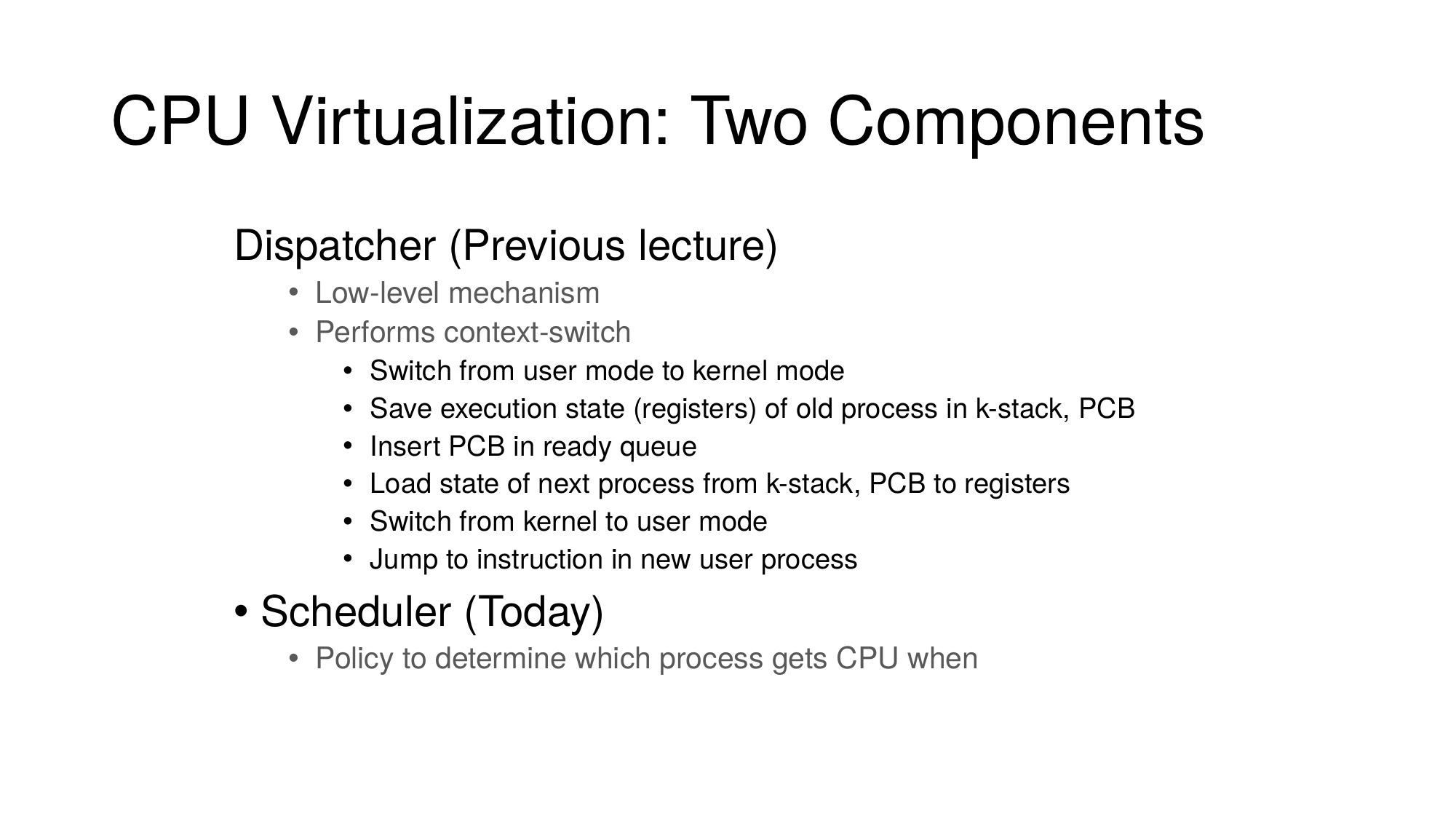

# CPU Virtualization: Two Components
Dispatcher (Previous lecture)
Low-level mechanism
Performs context-switch
Switch from user mode to kernel mode
Save execution state (registers) of old process in k-stack, PCB
Insert PCB in ready queue
Load state of next process from k-stack, PCB to registers
Switch from kernel to user mode
Jump to instruction in new user process
Scheduler (Today)
Policy to determine which process gets CPU when